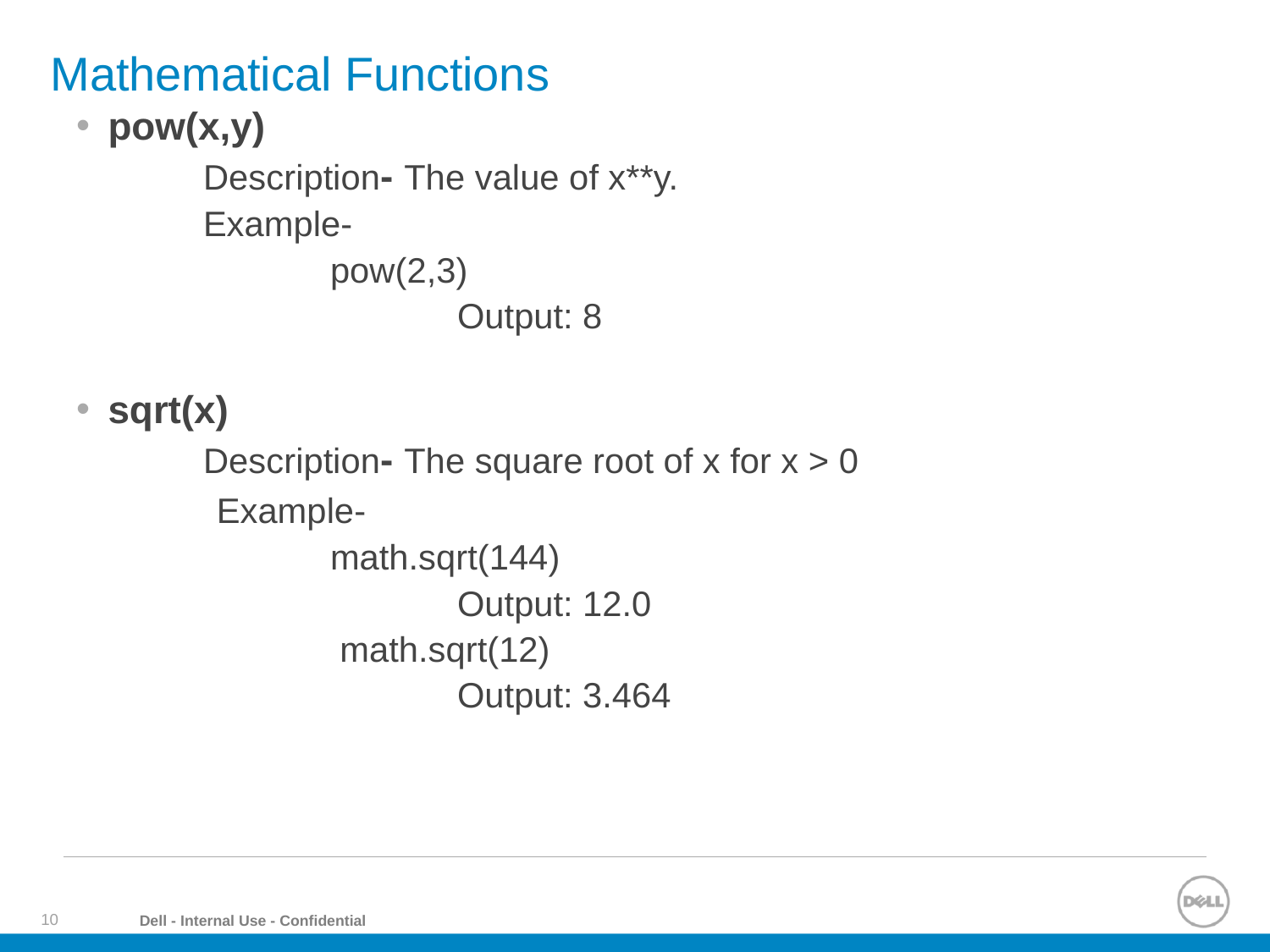

# Mathematical Functions
pow(x,y)
	Description- The value of x**y.
	Example-
                  	pow(2,3)
                      		Output: 8

sqrt(x)
	Description- The square root of x for x > 0
             Example-
                  	math.sqrt(144)
                      		Output: 12.0
		 math.sqrt(12)
			Output: 3.464